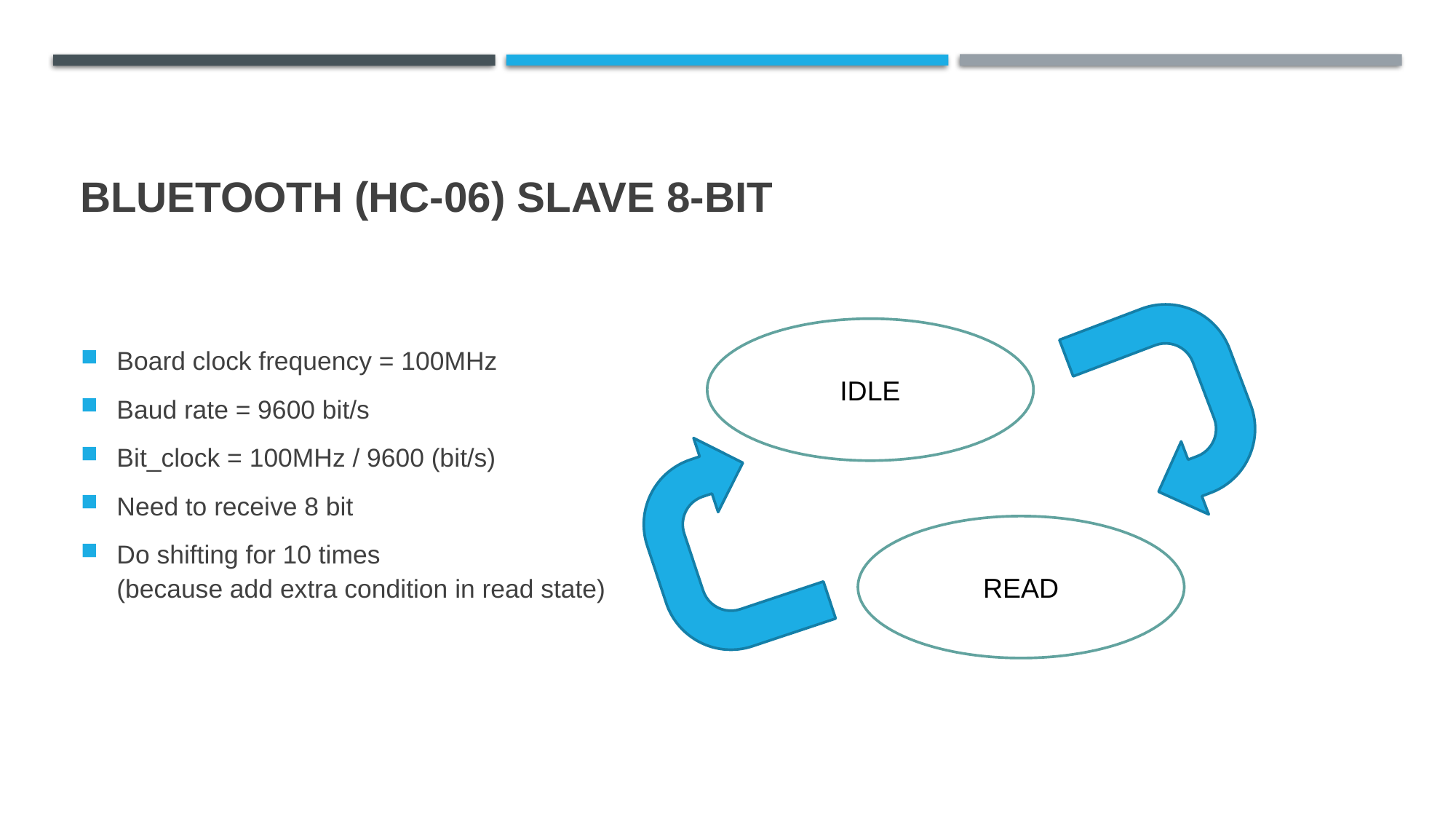

# Bluetooth (HC-06) Slave 8-bit
Board clock frequency = 100MHz
Baud rate = 9600 bit/s
Bit_clock = 100MHz / 9600 (bit/s)
Need to receive 8 bit
Do shifting for 10 times
(because add extra condition in read state)

IDLE

READ